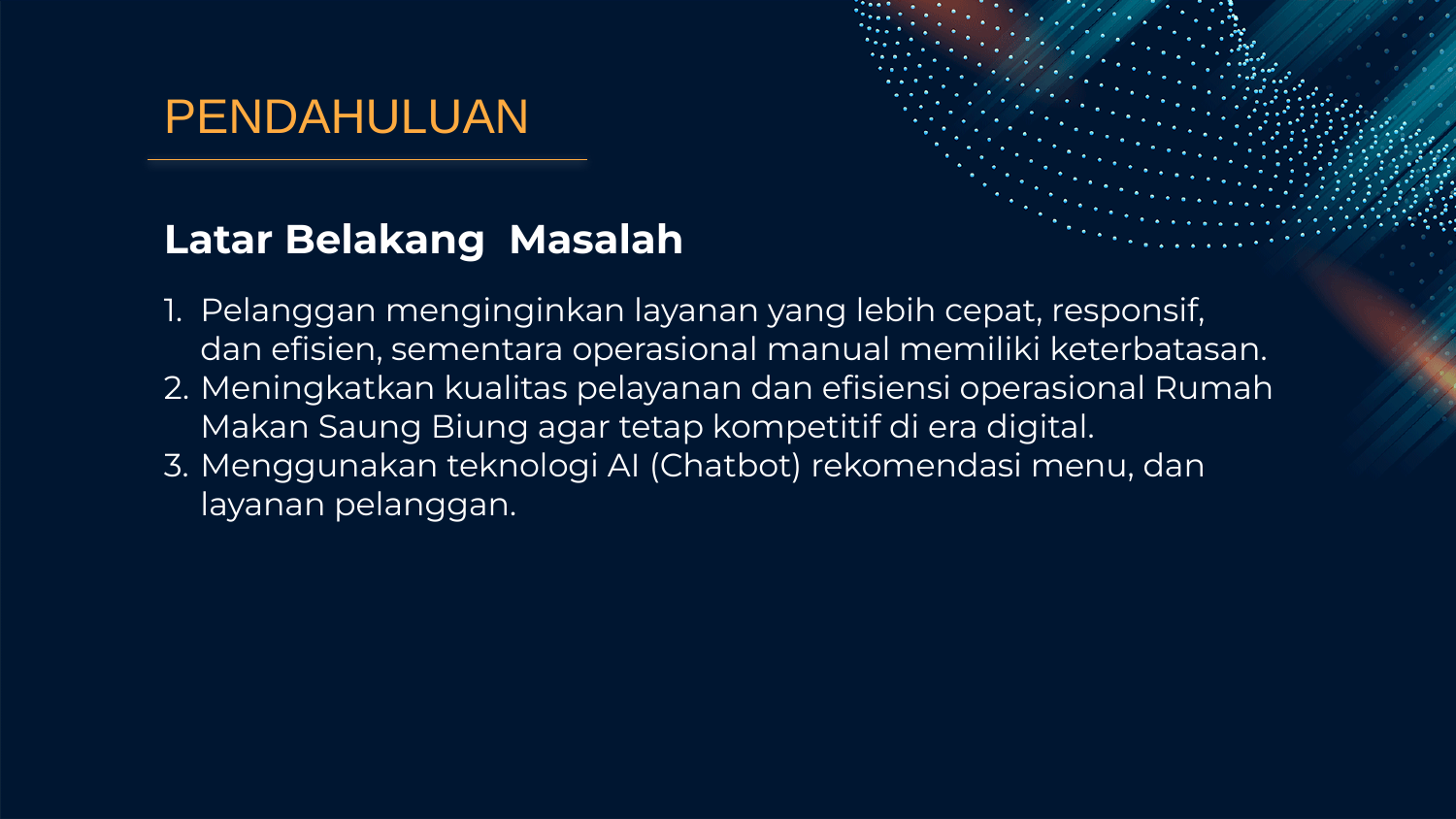

# PENDAHULUAN
Latar Belakang  Masalah

Pelanggan menginginkan layanan yang lebih cepat, responsif, dan efisien, sementara operasional manual memiliki keterbatasan.
Meningkatkan kualitas pelayanan dan efisiensi operasional Rumah Makan Saung Biung agar tetap kompetitif di era digital.
Menggunakan teknologi AI (Chatbot) rekomendasi menu, dan layanan pelanggan.